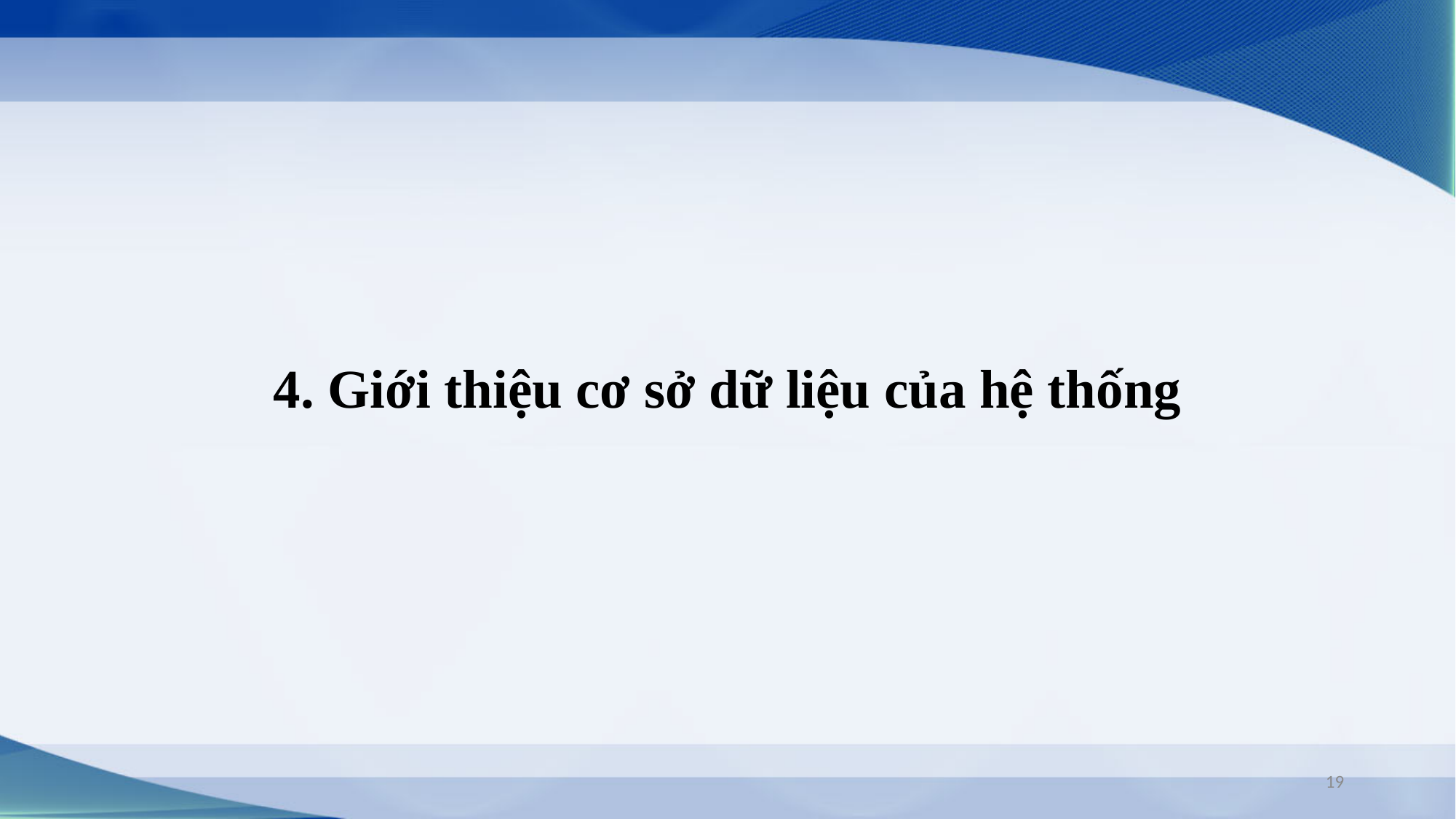

4. Giới thiệu cơ sở dữ liệu của hệ thống
19